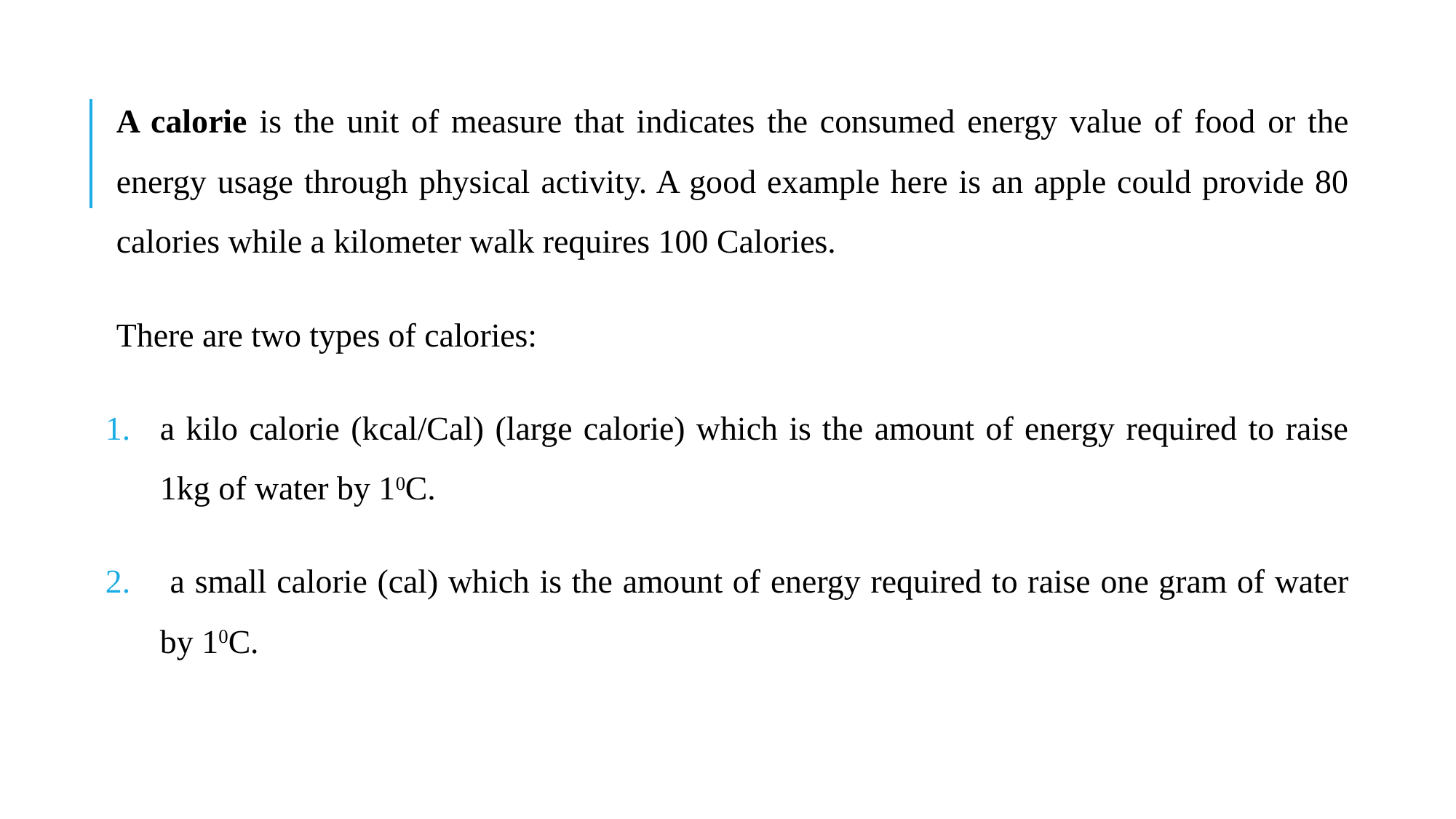

A calorie is the unit of measure that indicates the consumed energy value of food or the energy usage through physical activity. A good example here is an apple could provide 80 calories while a kilometer walk requires 100 Calories.
There are two types of calories:
a kilo calorie (kcal/Cal) (large calorie) which is the amount of energy required to raise 1kg of water by 10C.
 a small calorie (cal) which is the amount of energy required to raise one gram of water by 10C.